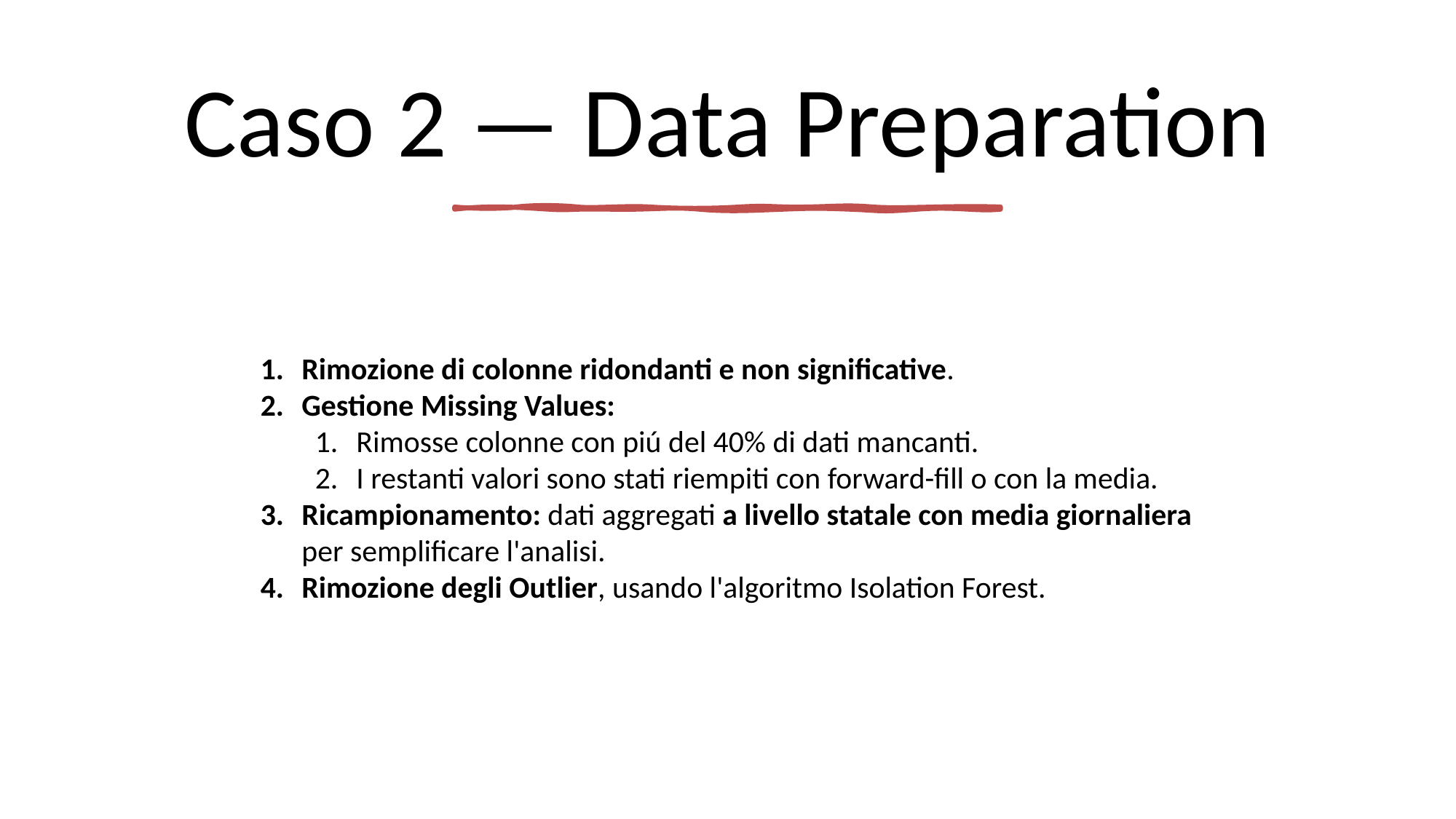

# Caso 2 — Data Preparation

Rimozione di colonne ridondanti e non significative.
Gestione Missing Values:
Rimosse colonne con piú del 40% di dati mancanti.
I restanti valori sono stati riempiti con forward-fill o con la media.
Ricampionamento: dati aggregati a livello statale con media giornaliera per semplificare l'analisi.
Rimozione degli Outlier, usando l'algoritmo Isolation Forest.